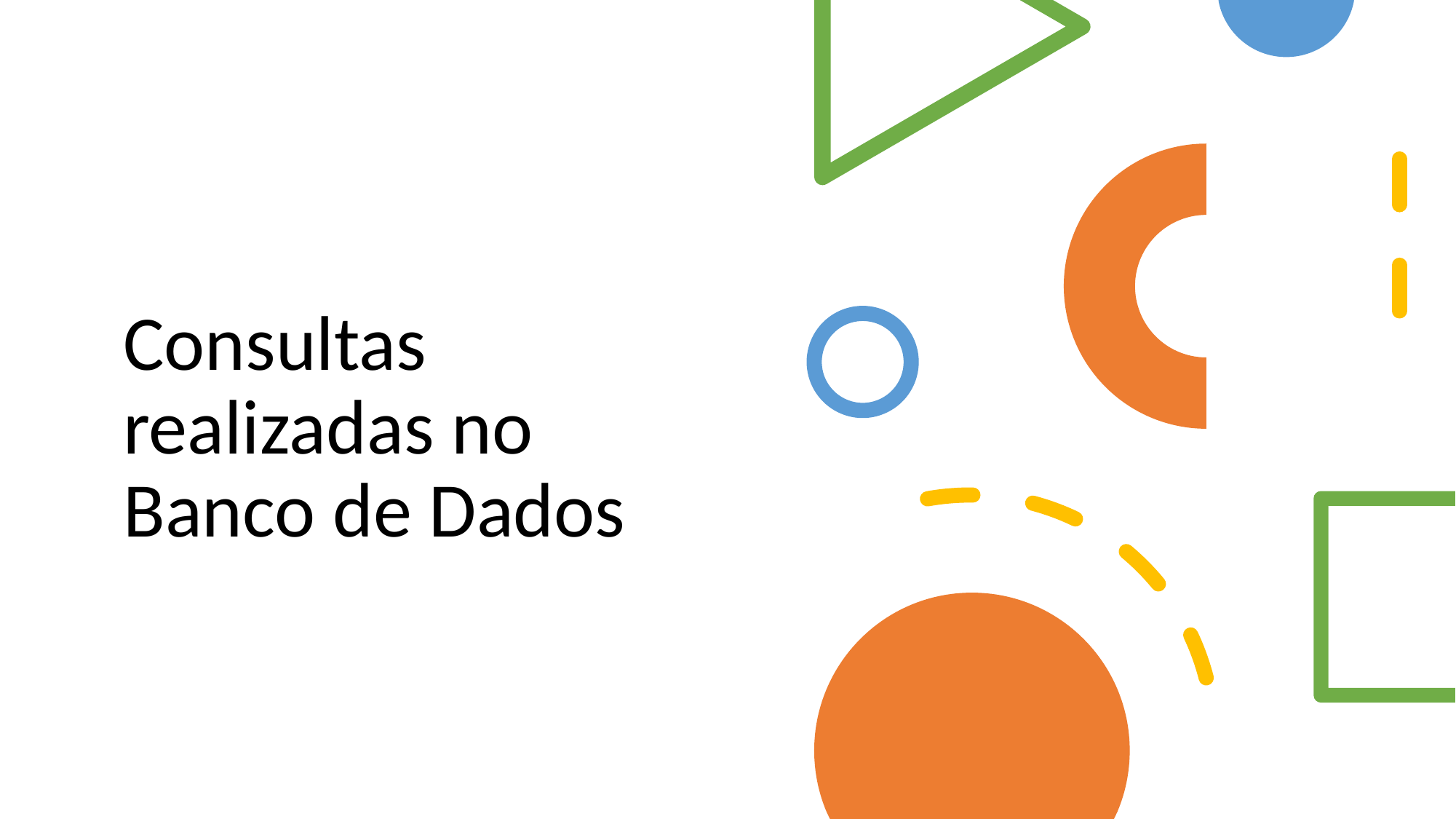

# Consultas realizadas no Banco de Dados